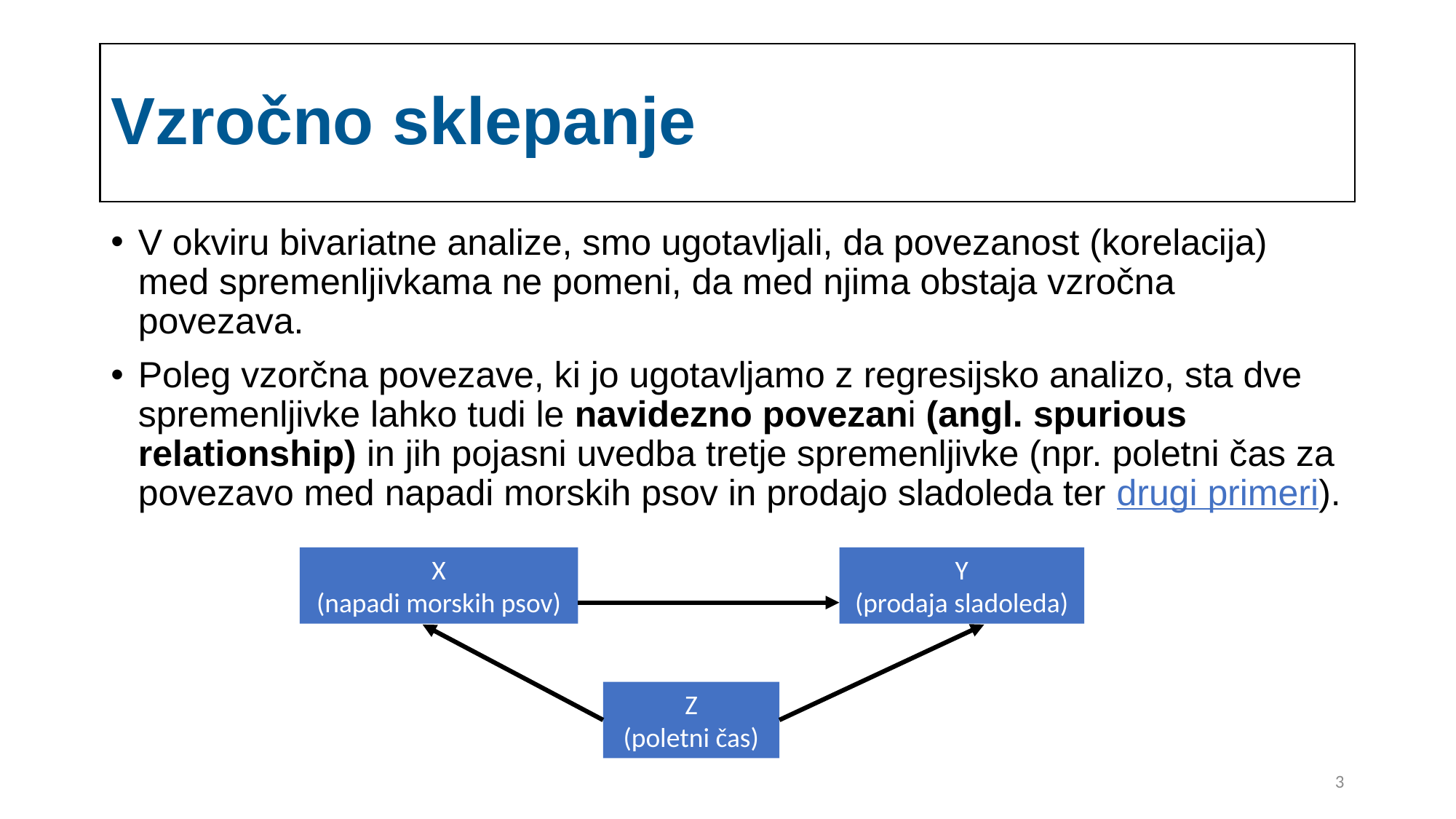

# Vzročno sklepanje
V okviru bivariatne analize, smo ugotavljali, da povezanost (korelacija) med spremenljivkama ne pomeni, da med njima obstaja vzročna povezava.
Poleg vzorčna povezave, ki jo ugotavljamo z regresijsko analizo, sta dve spremenljivke lahko tudi le navidezno povezani (angl. spurious relationship) in jih pojasni uvedba tretje spremenljivke (npr. poletni čas za povezavo med napadi morskih psov in prodajo sladoleda ter drugi primeri).
X
(napadi morskih psov)
Y
(prodaja sladoleda)
Z
(poletni čas)
3